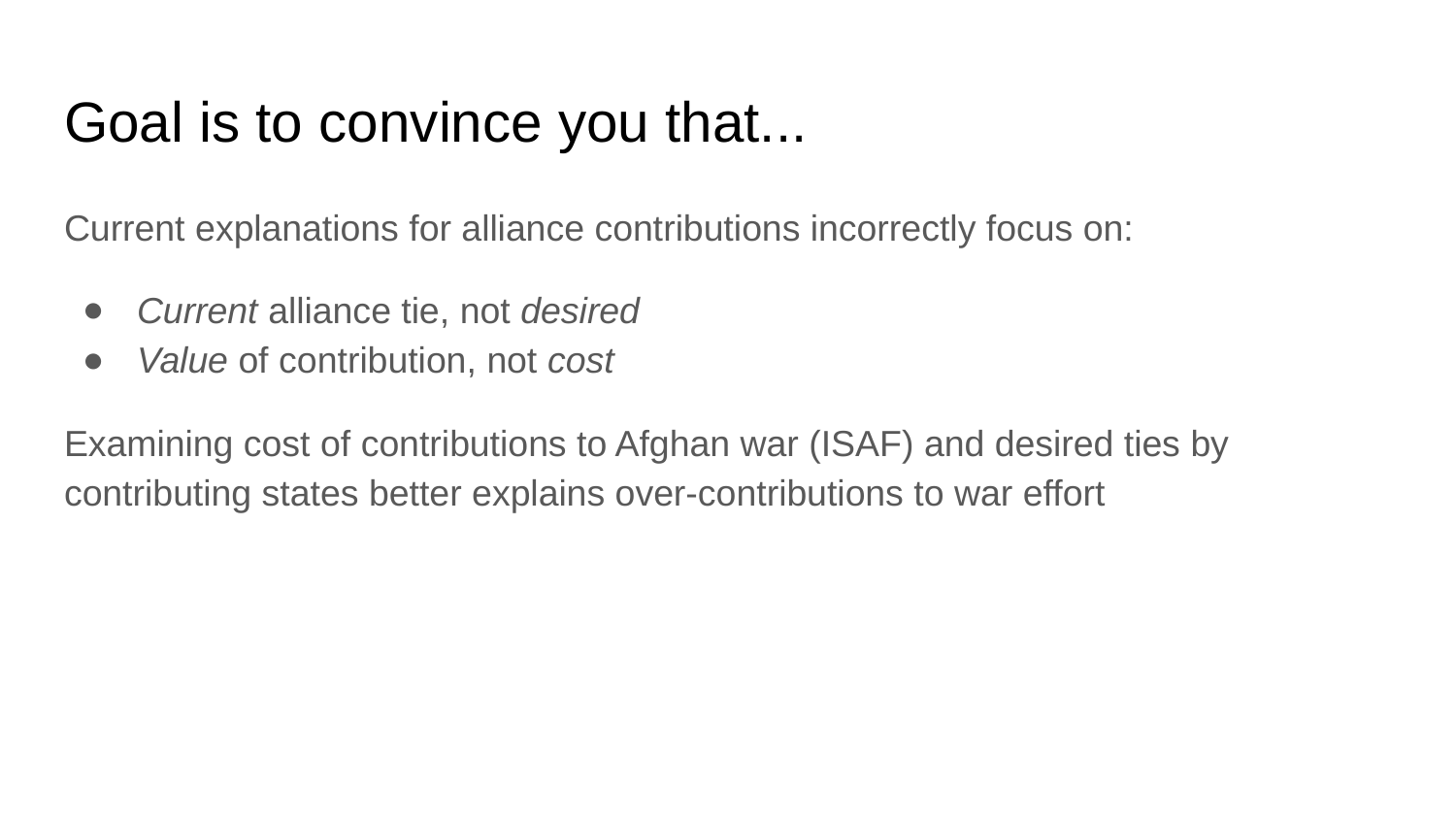

# Goal is to convince you that...
Current explanations for alliance contributions incorrectly focus on:
Current alliance tie, not desired
Value of contribution, not cost
Examining cost of contributions to Afghan war (ISAF) and desired ties by contributing states better explains over-contributions to war effort